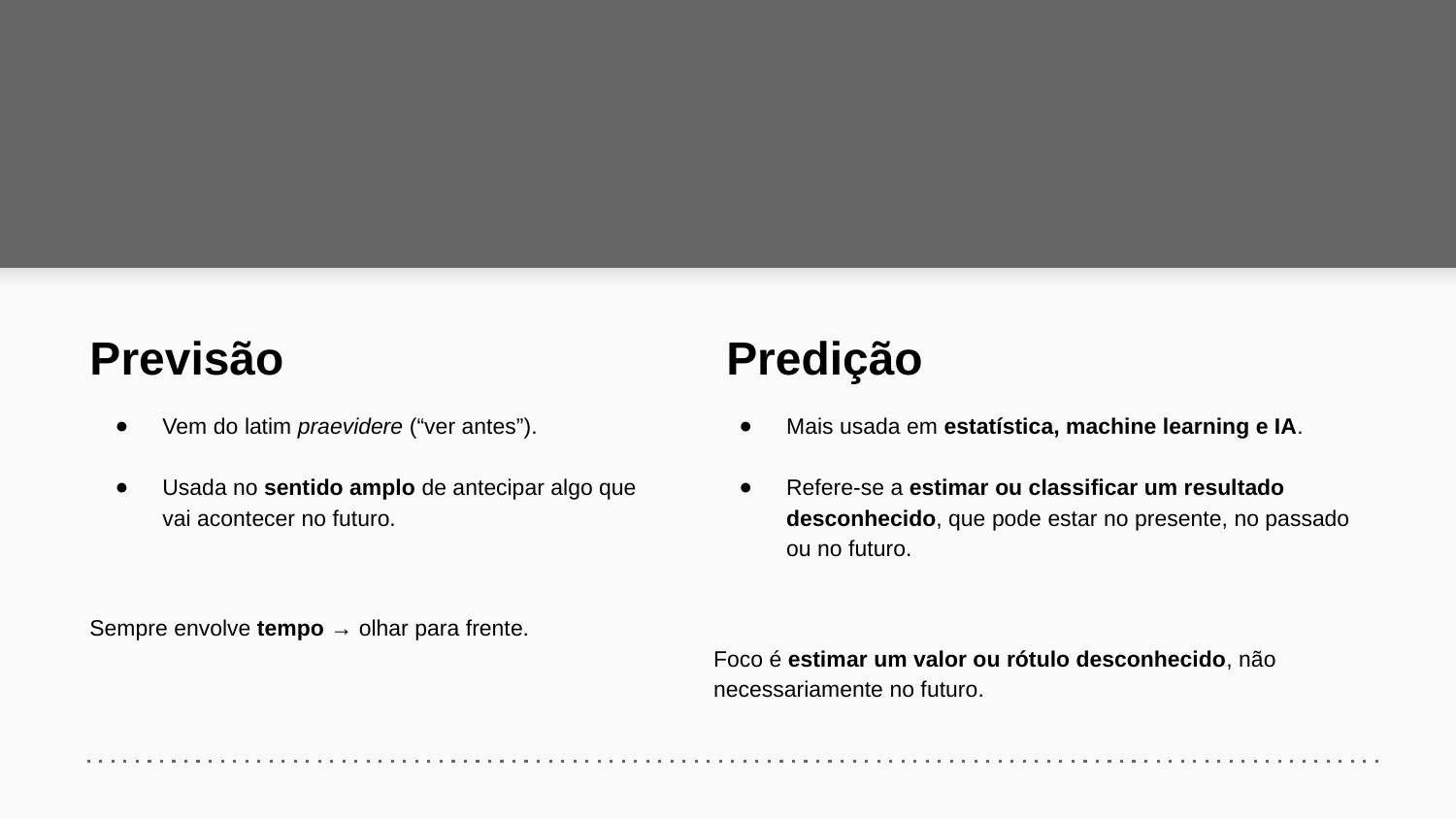

Previsão
Vem do latim praevidere (“ver antes”).
Usada no sentido amplo de antecipar algo que vai acontecer no futuro.

Sempre envolve tempo → olhar para frente.

 Predição
Mais usada em estatística, machine learning e IA.
Refere-se a estimar ou classificar um resultado desconhecido, que pode estar no presente, no passado ou no futuro.

Foco é estimar um valor ou rótulo desconhecido, não necessariamente no futuro.